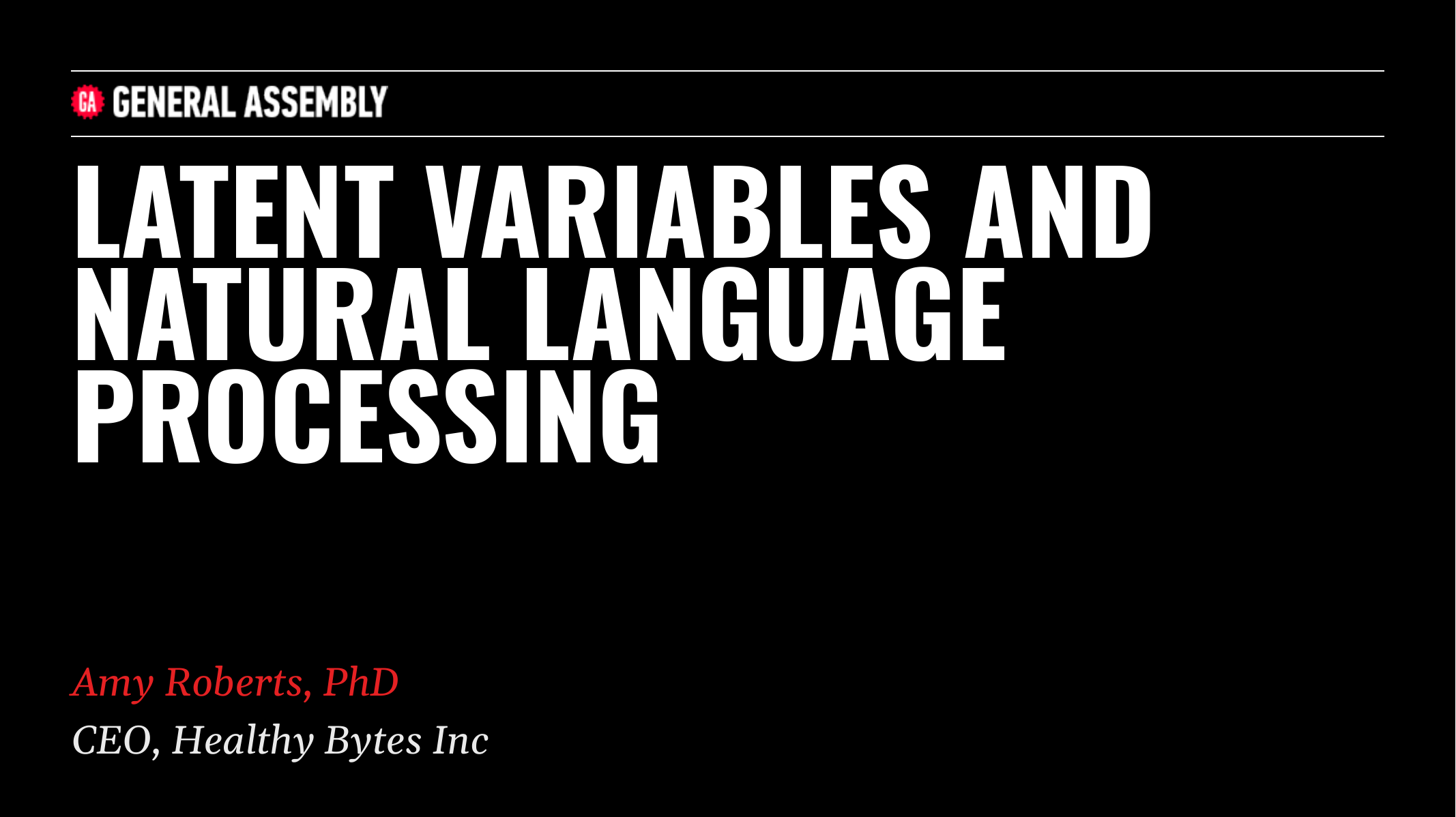

LATENT VARIABLES AND NATURAL LANGUAGE PROCESSING
Amy Roberts, PhD
CEO, Healthy Bytes Inc